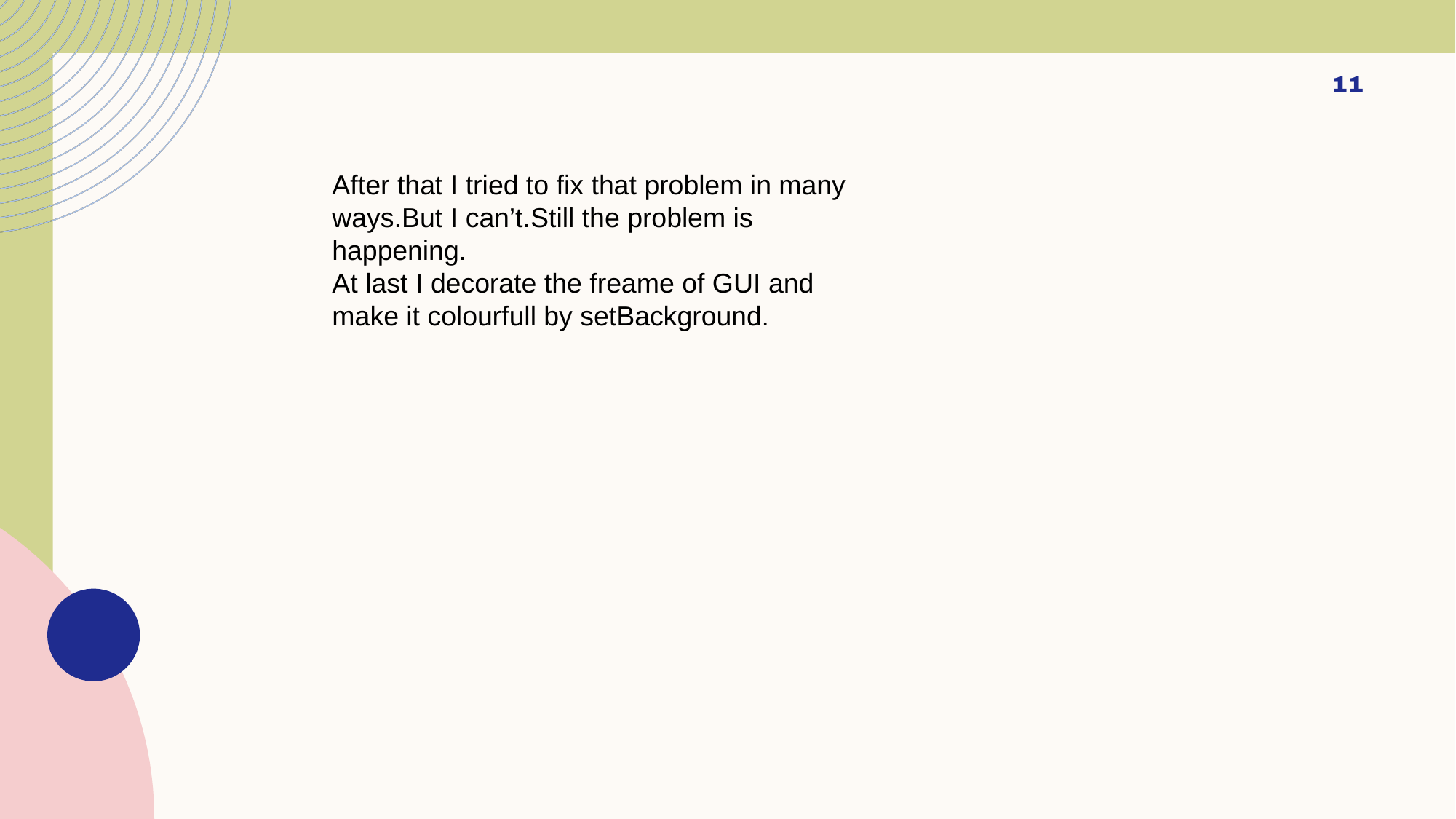

11
After that I tried to fix that problem in many ways.But I can’t.Still the problem is happening.
At last I decorate the freame of GUI and make it colourfull by setBackground.